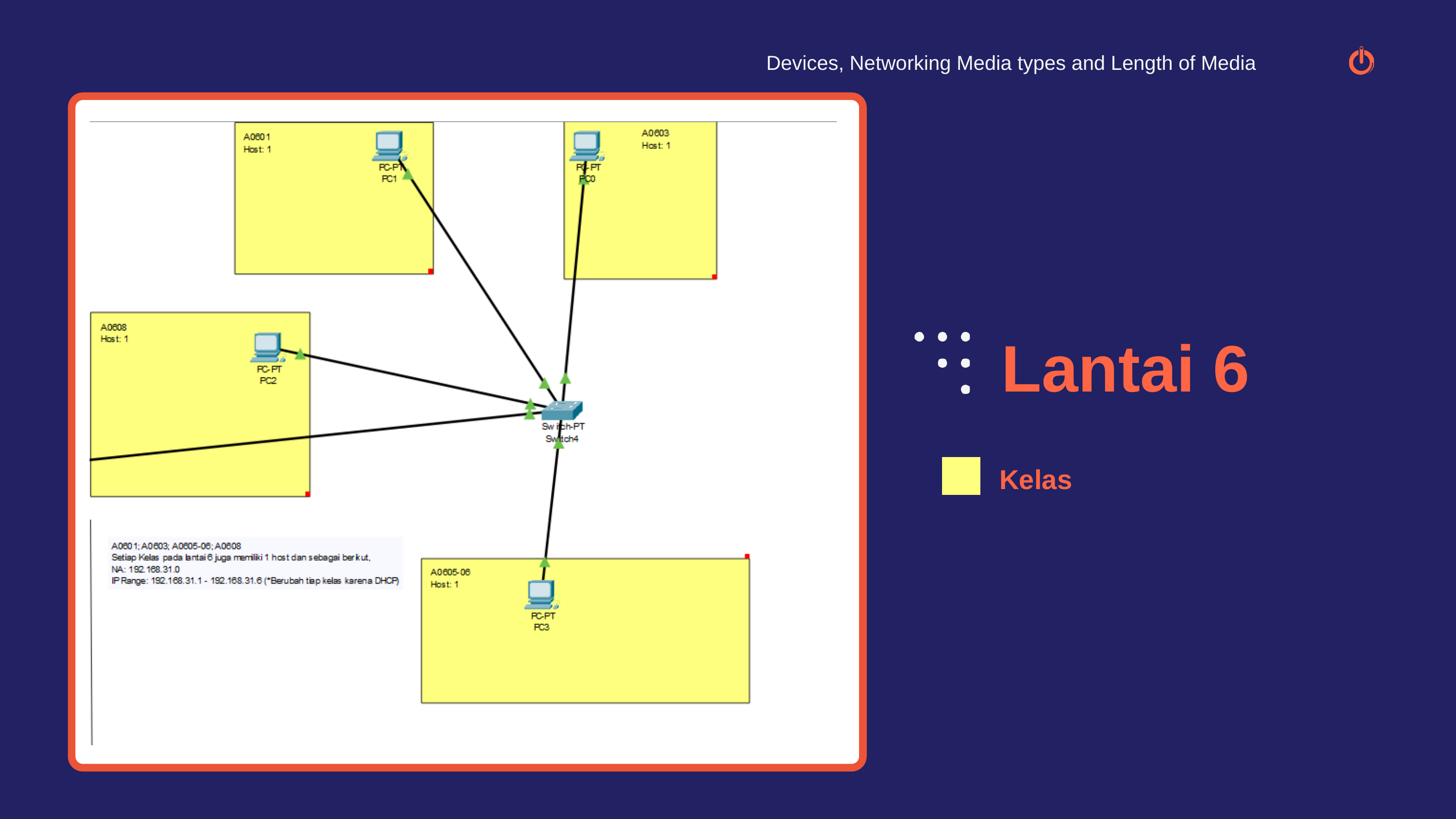

Devices, Networking Media types and Length of Media

Lantai 6

Kelas